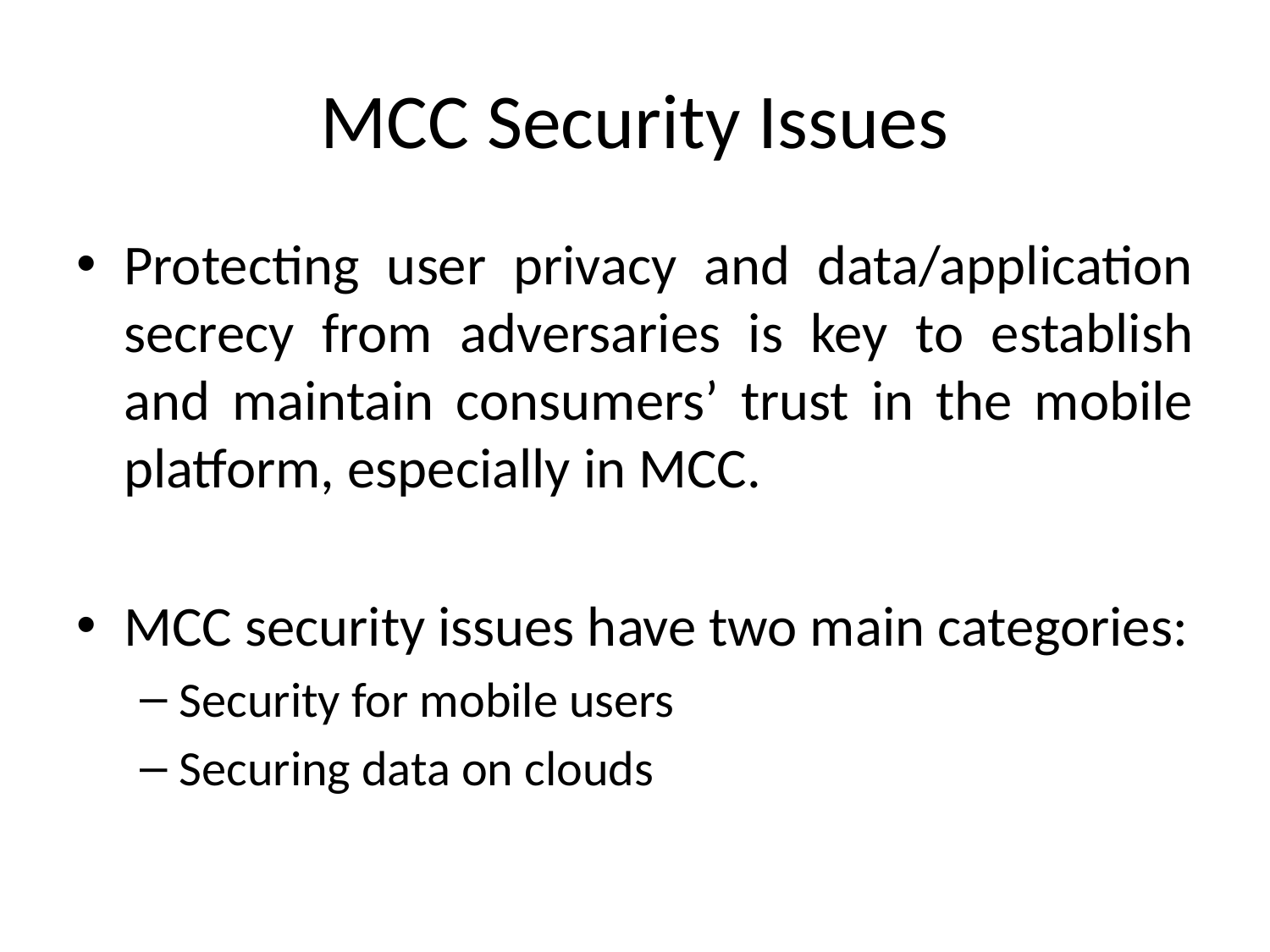

# MCC Security Issues
Protecting user privacy and data/application secrecy from adversaries is key to establish and maintain consumers’ trust in the mobile platform, especially in MCC.

MCC security issues have two main categories:
Security for mobile users
Securing data on clouds